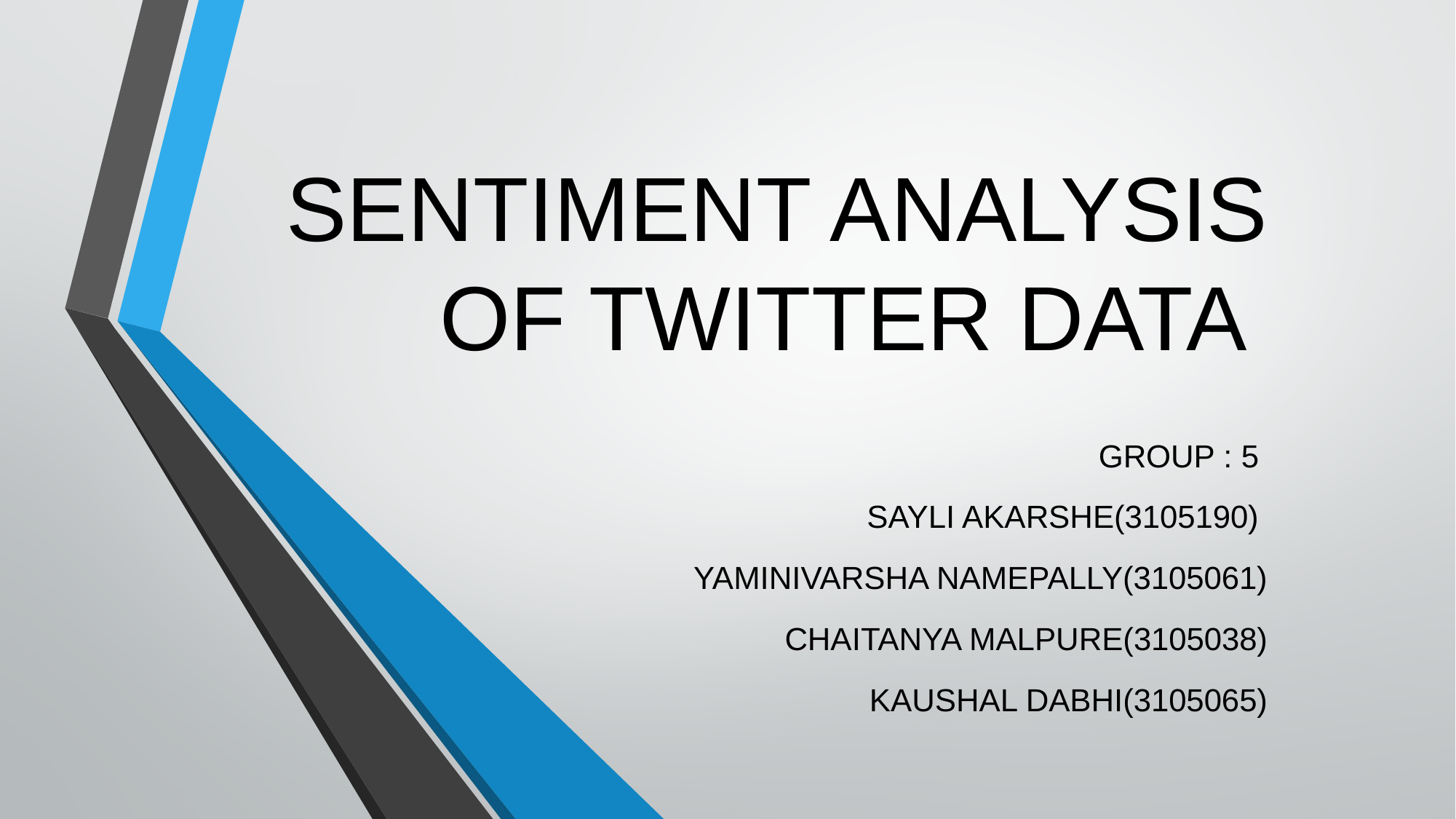

# SENTIMENT ANALYSIS OF TWITTER DATA
GROUP : 5
SAYLI AKARSHE(3105190)
YAMINIVARSHA NAMEPALLY(3105061)
CHAITANYA MALPURE(3105038)
KAUSHAL DABHI(3105065)